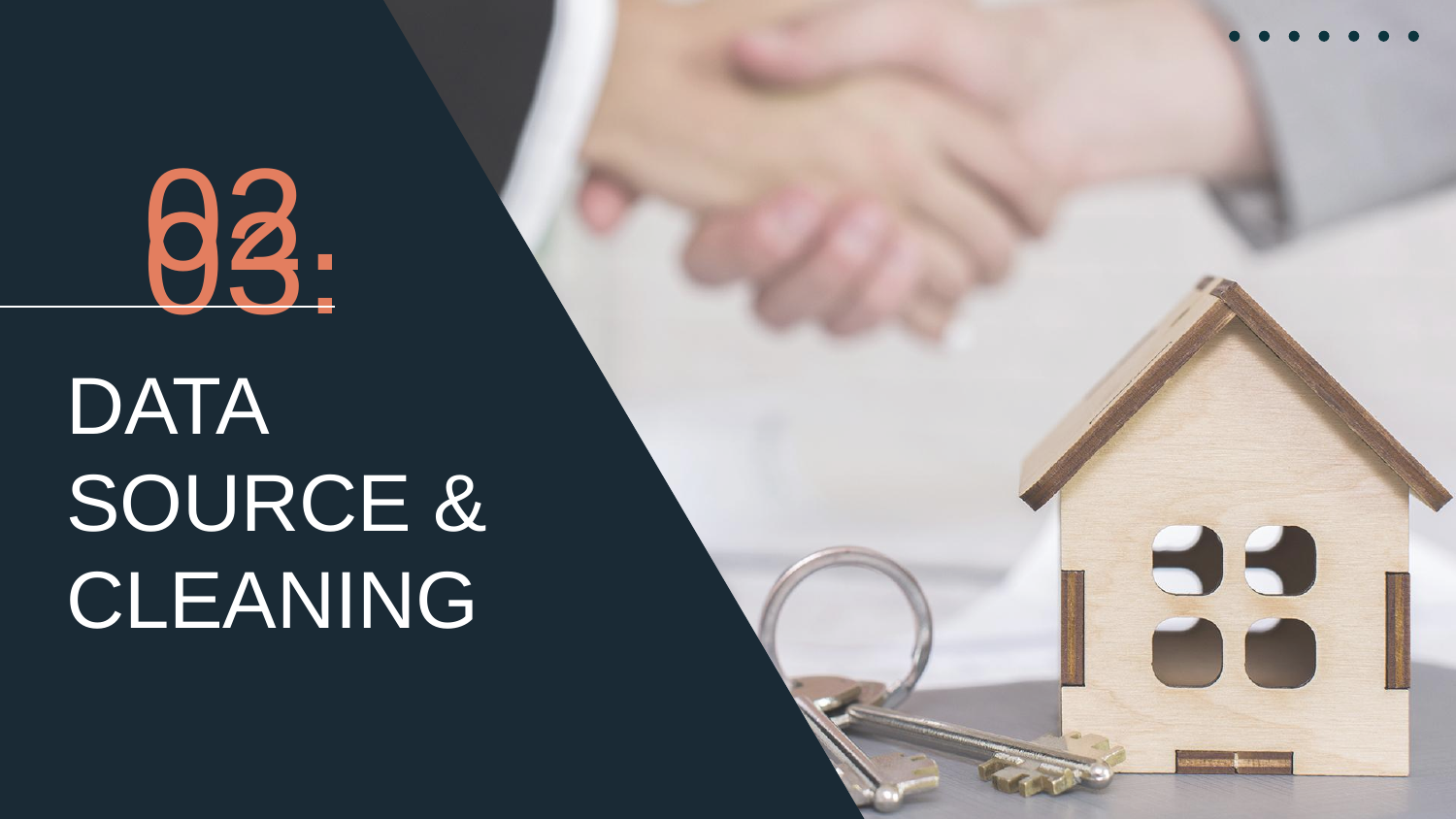

03.
02.
# DATA SOURCE & CLEANING